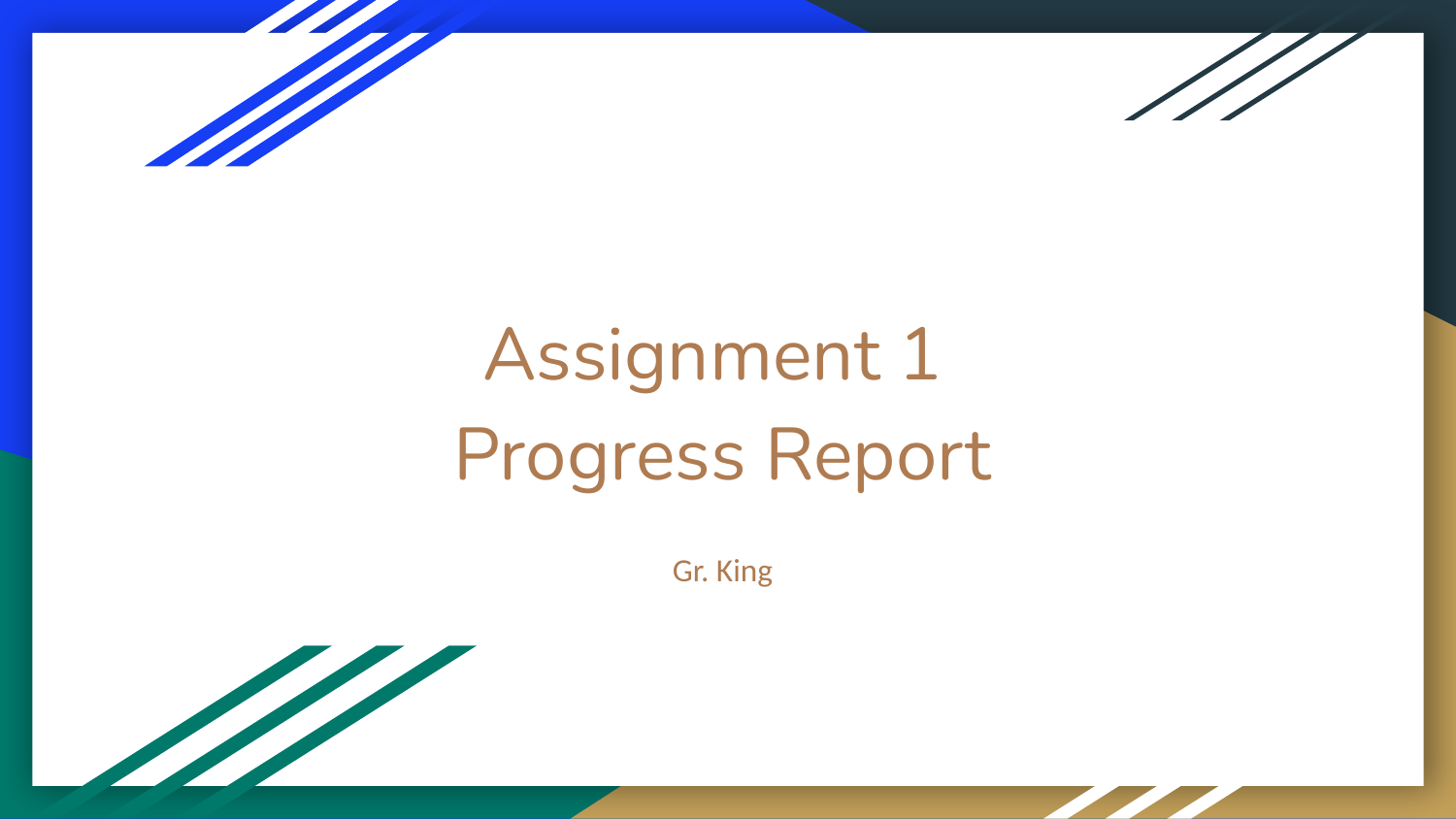

# Assignment 1
Progress Report
Gr. King